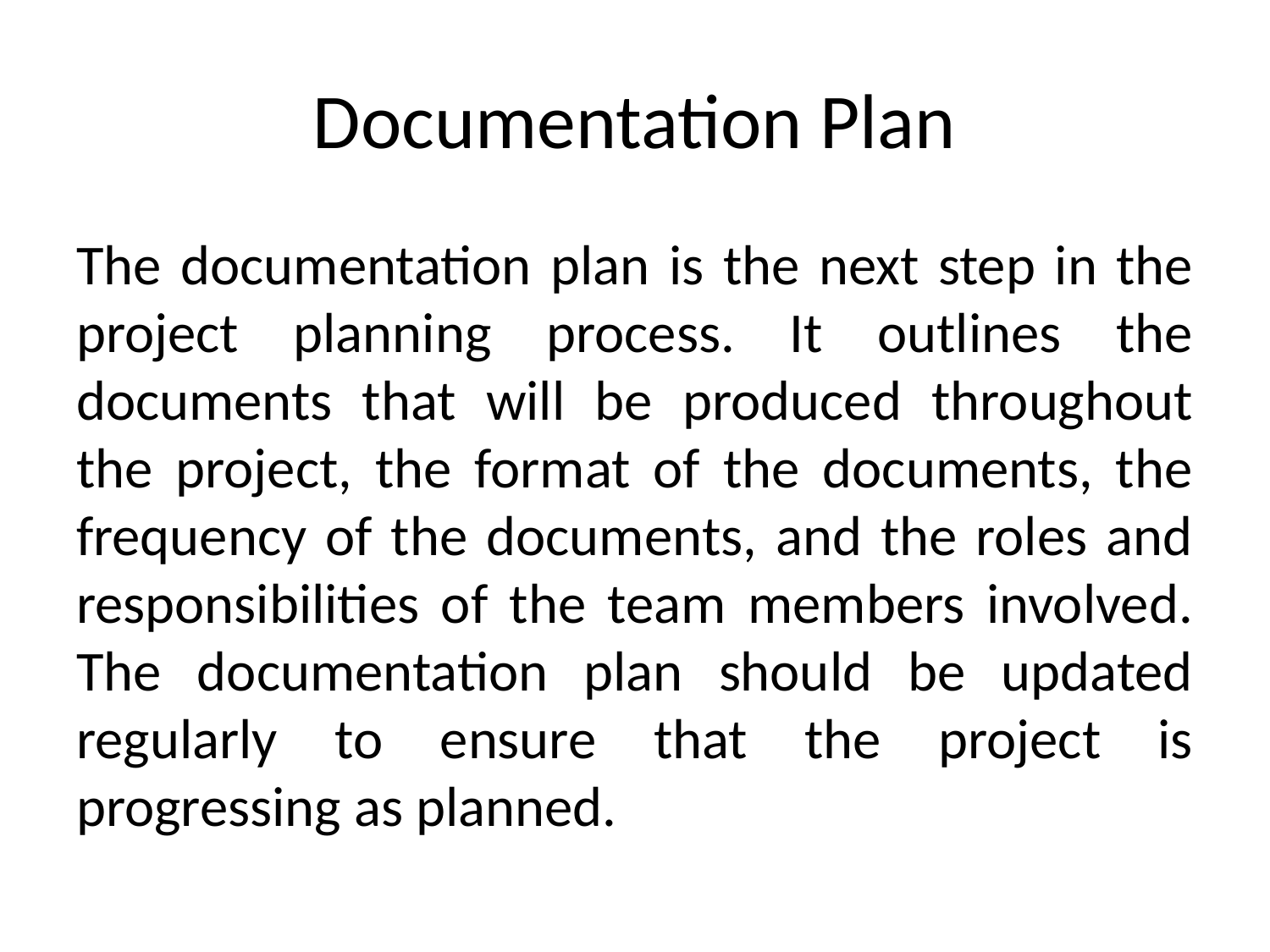

# Documentation Plan
The documentation plan is the next step in the project planning process. It outlines the documents that will be produced throughout the project, the format of the documents, the frequency of the documents, and the roles and responsibilities of the team members involved. The documentation plan should be updated regularly to ensure that the project is progressing as planned.